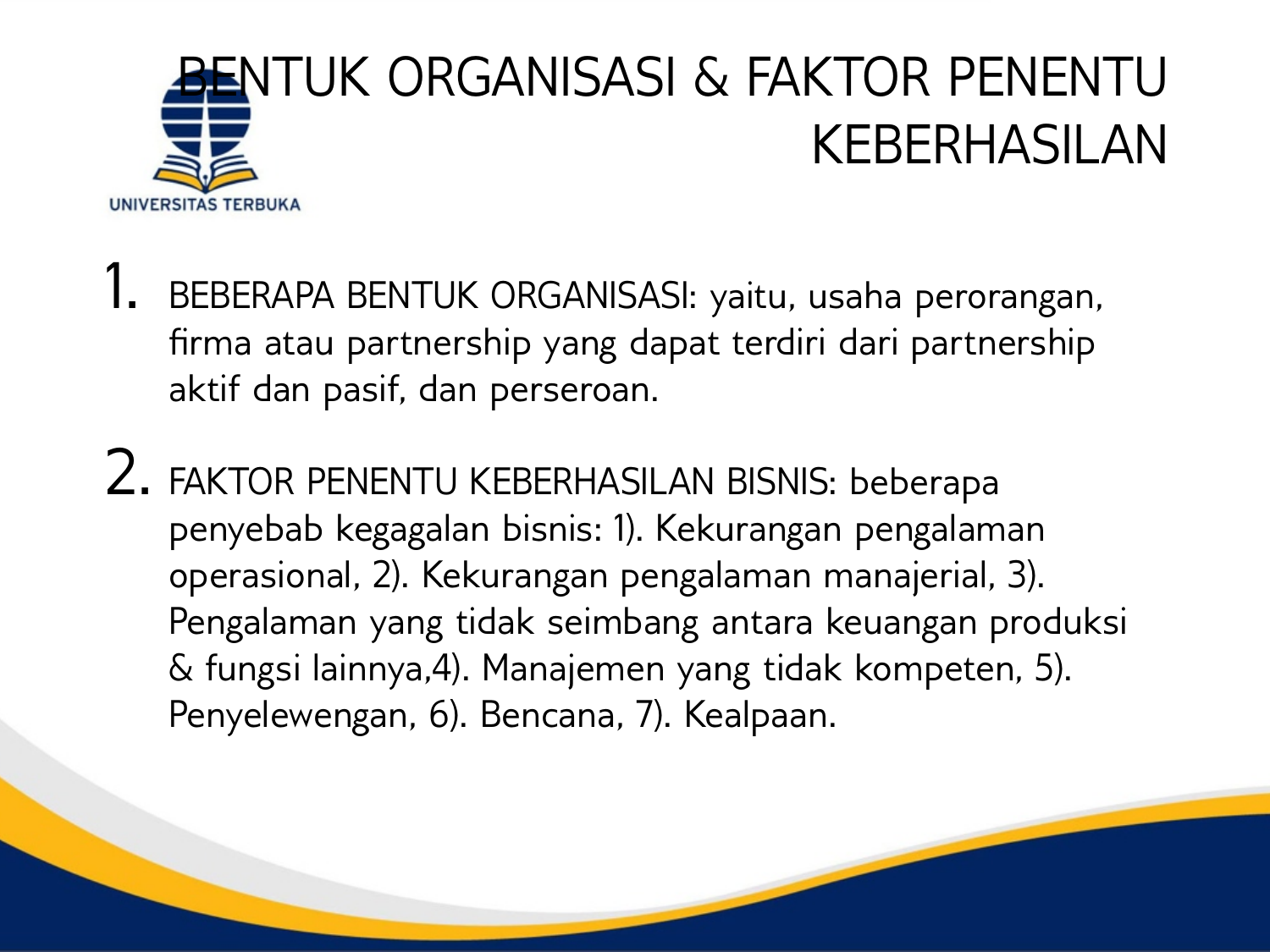

# BENTUK ORGANISASI & FAKTOR PENENTU KEBERHASILAN
BEBERAPA BENTUK ORGANISASI: yaitu, usaha perorangan, firma atau partnership yang dapat terdiri dari partnership aktif dan pasif, dan perseroan.
FAKTOR PENENTU KEBERHASILAN BISNIS: beberapa penyebab kegagalan bisnis: 1). Kekurangan pengalaman operasional, 2). Kekurangan pengalaman manajerial, 3). Pengalaman yang tidak seimbang antara keuangan produksi & fungsi lainnya,4). Manajemen yang tidak kompeten, 5). Penyelewengan, 6). Bencana, 7). Kealpaan.